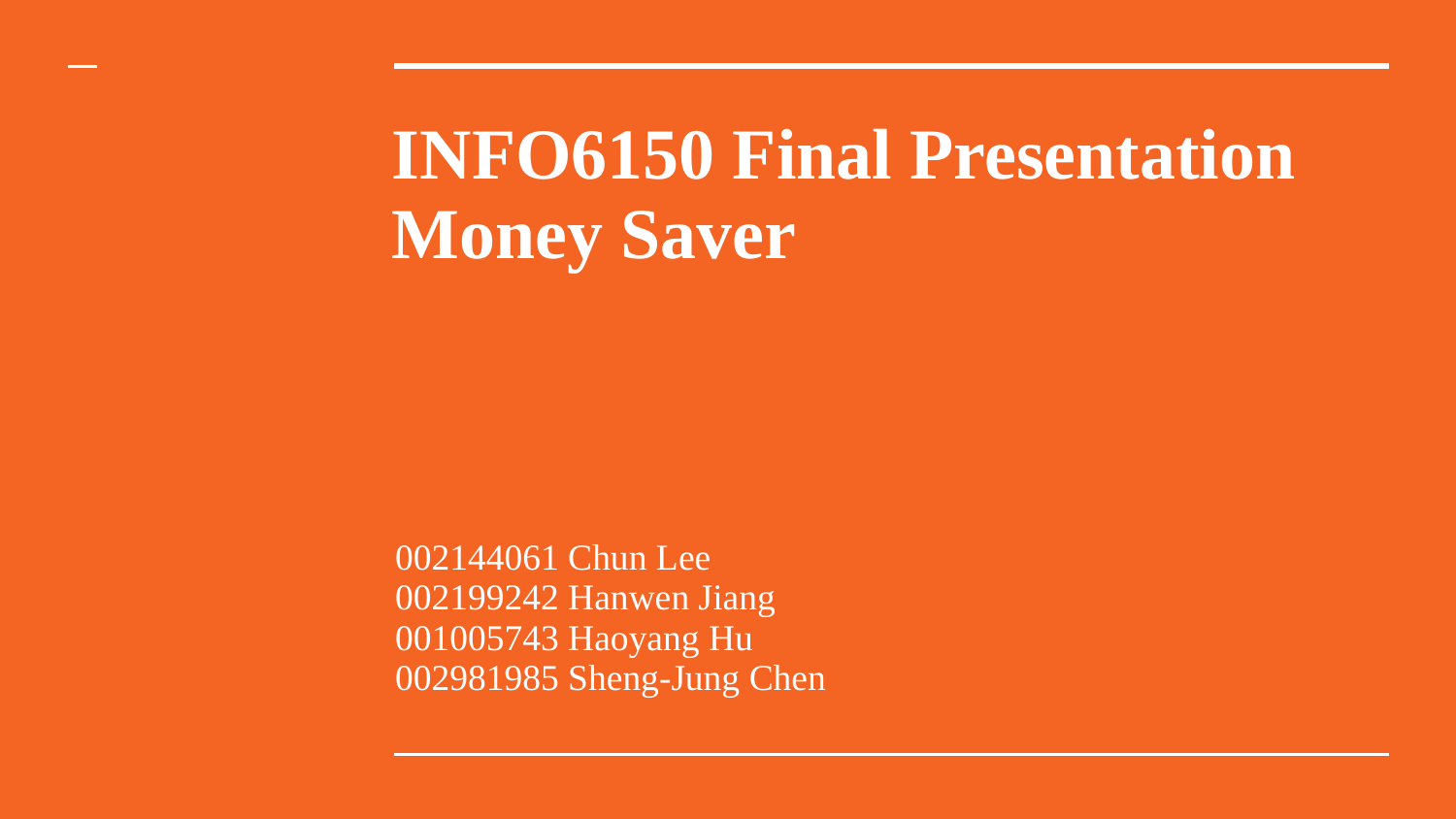

# INFO6150 Final Presentation
Money Saver
002144061 Chun Lee
002199242 Hanwen Jiang
001005743 Haoyang Hu
002981985 Sheng-Jung Chen